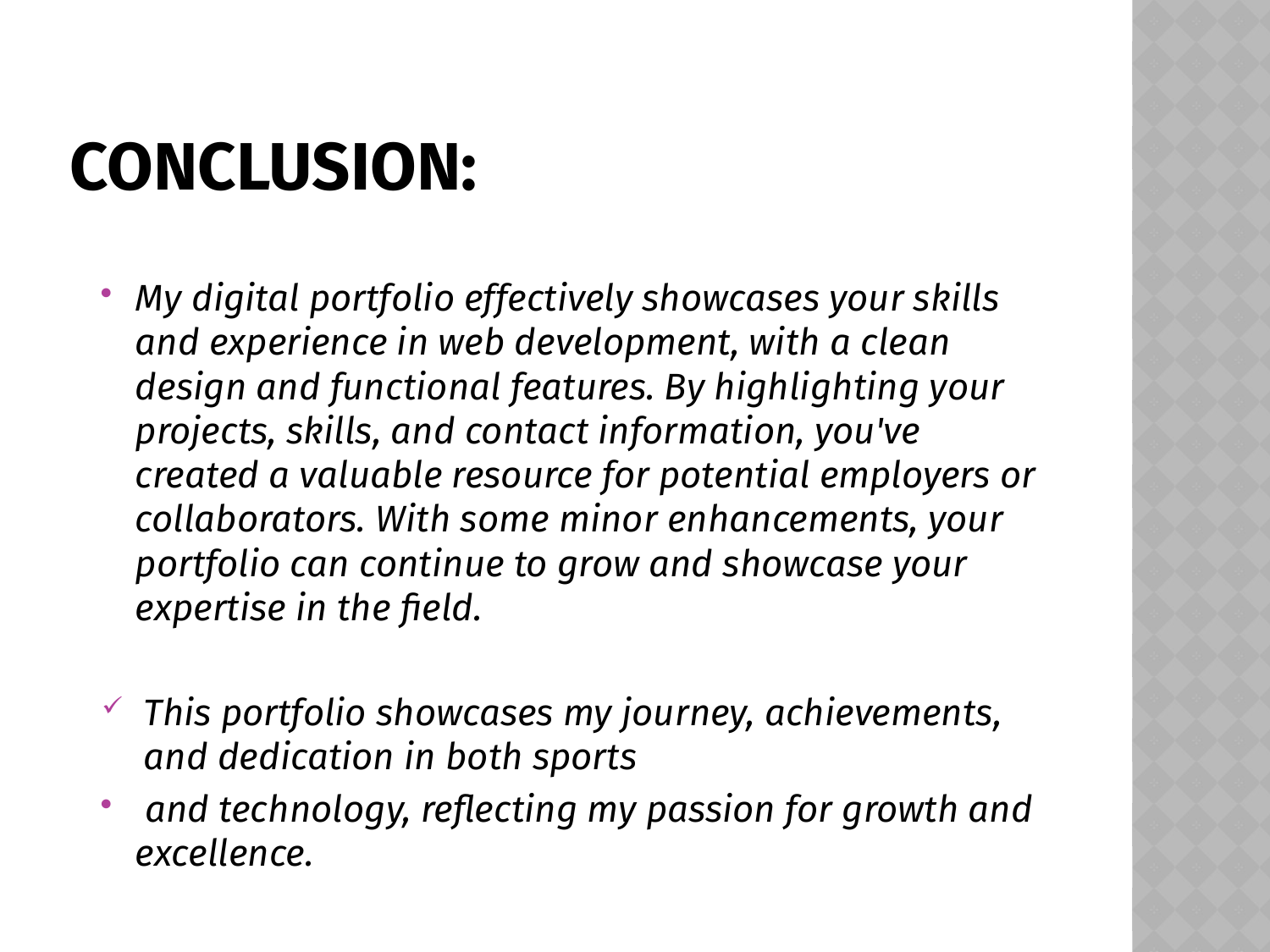

# CONCLUSION:
My digital portfolio effectively showcases your skills and experience in web development, with a clean design and functional features. By highlighting your projects, skills, and contact information, you've created a valuable resource for potential employers or collaborators. With some minor enhancements, your portfolio can continue to grow and showcase your expertise in the field.

This portfolio showcases my journey, achievements, and dedication in both sports
 and technology, reflecting my passion for growth and excellence.